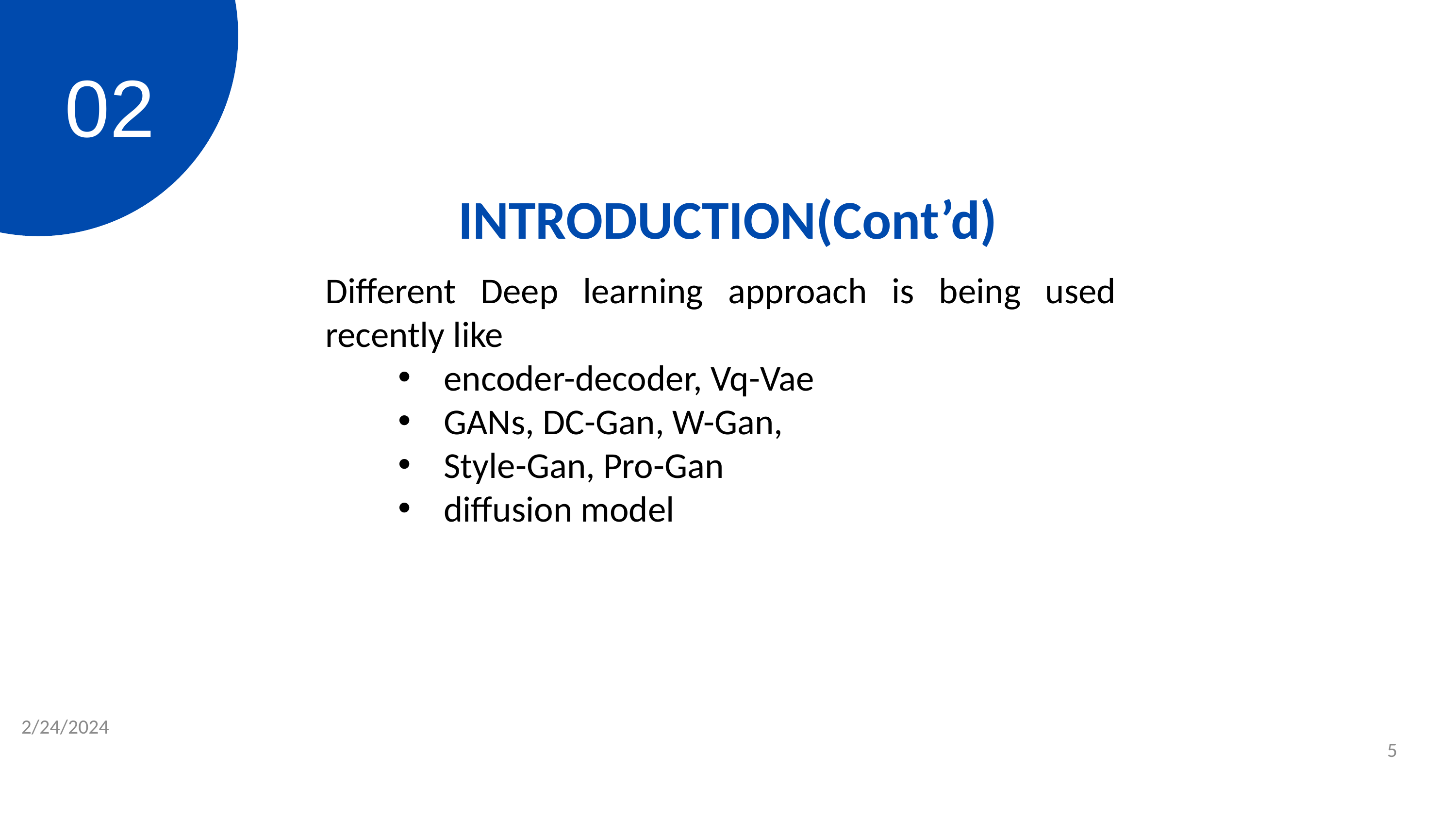

02

INTRODUCTION(Cont’d)
Different Deep learning approach is being used recently like
encoder-decoder, Vq-Vae
GANs, DC-Gan, W-Gan,
Style-Gan, Pro-Gan
diffusion model

2/24/2024
5